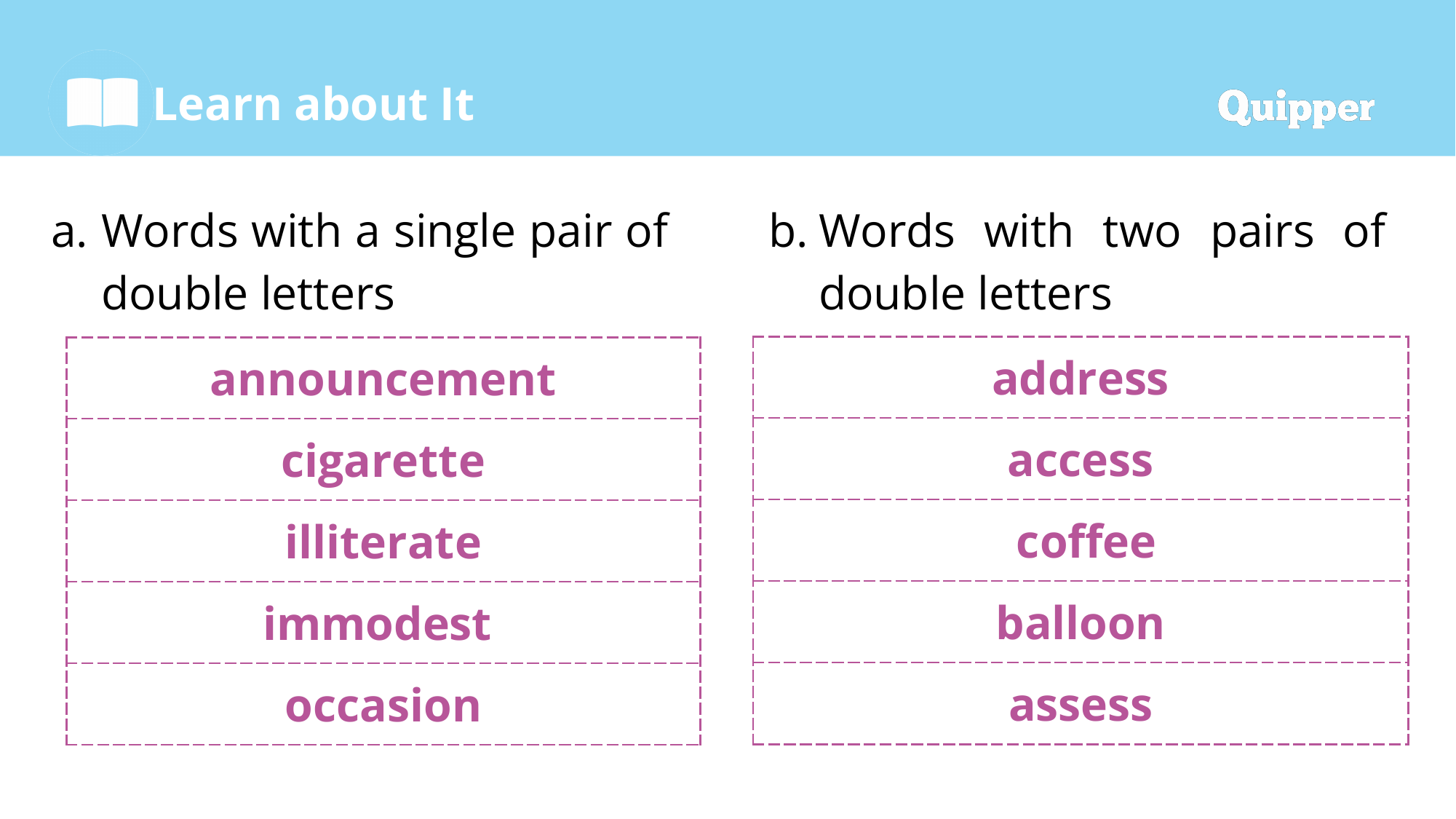

Words with a single pair of double letters
Words with two pairs of double letters
| address |
| --- |
| access |
| coffee |
| balloon |
| assess |
| announcement |
| --- |
| cigarette |
| illiterate |
| immodest |
| occasion |